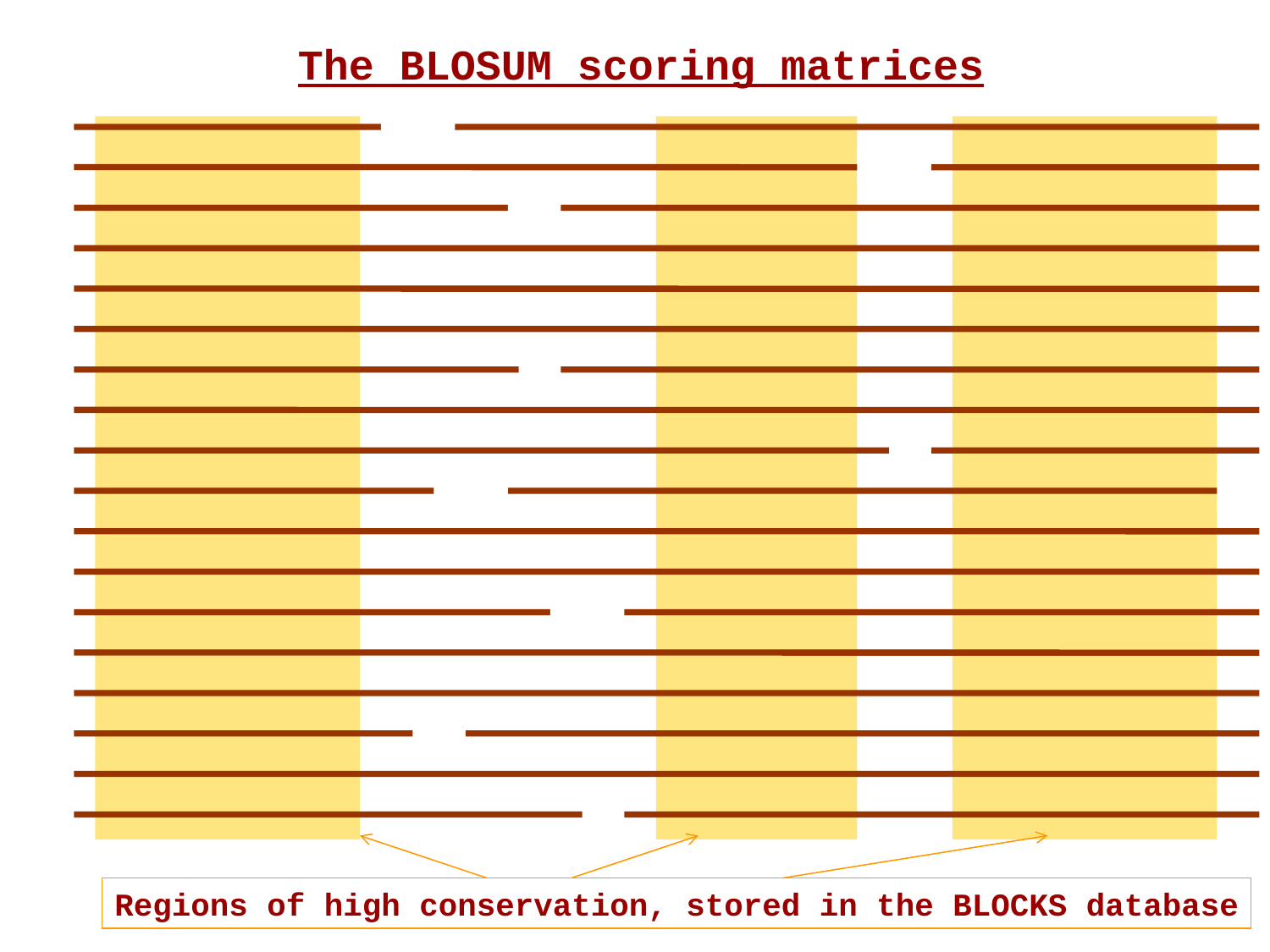

The BLOSUM scoring matrices

Regions of high conservation, stored in the BLOCKS database